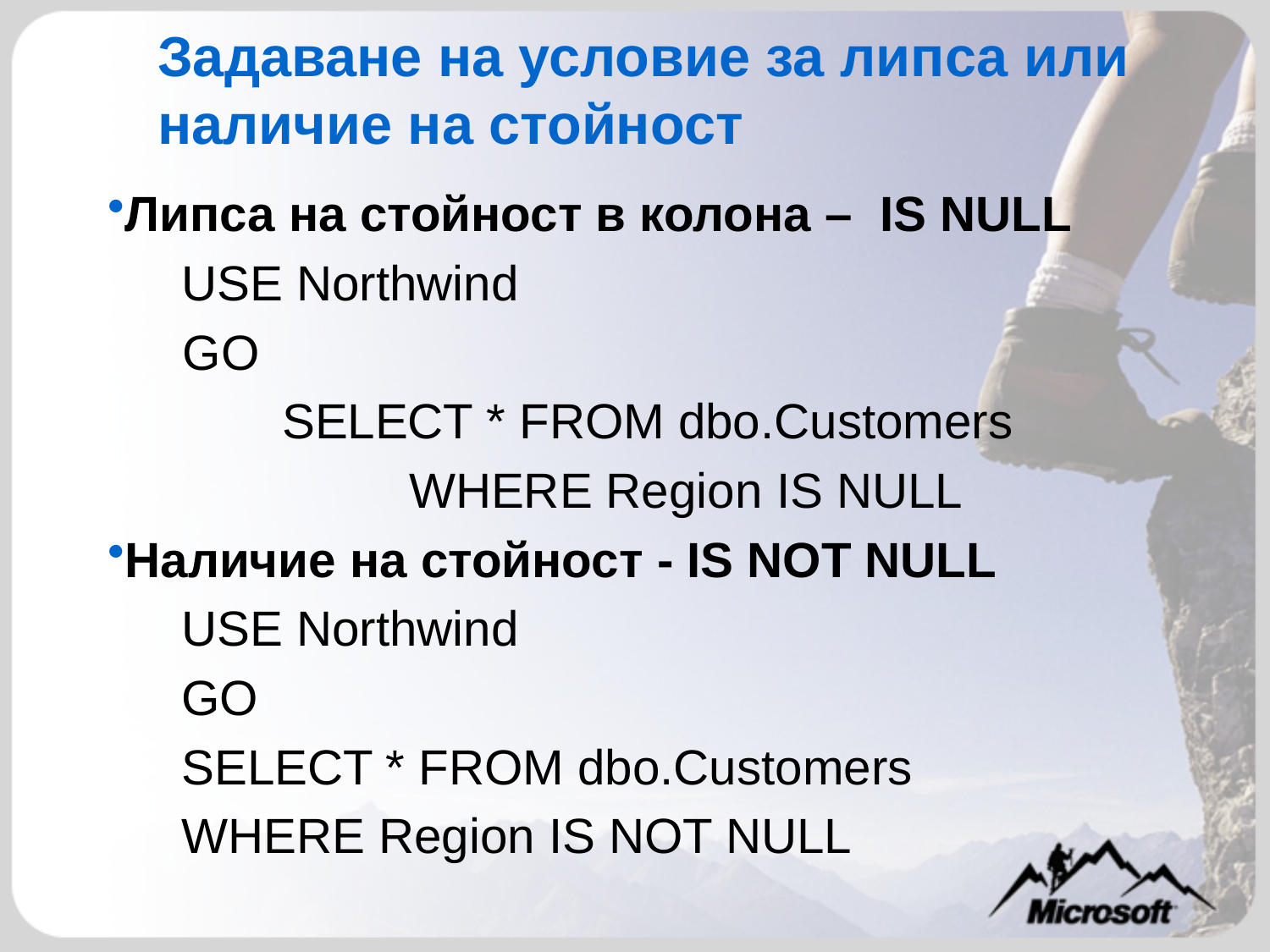

# Задаване на условие за липса или наличие на стойност
Липса на стойност в колона –  IS NULL
USE Northwind
	  GO
		SELECT * FROM dbo.Customers
			WHERE Region IS NULL
Наличие на стойност - IS NOT NULL
USE Northwind
GO
SELECT * FROM dbo.Customers
WHERE Region IS NOT NULL